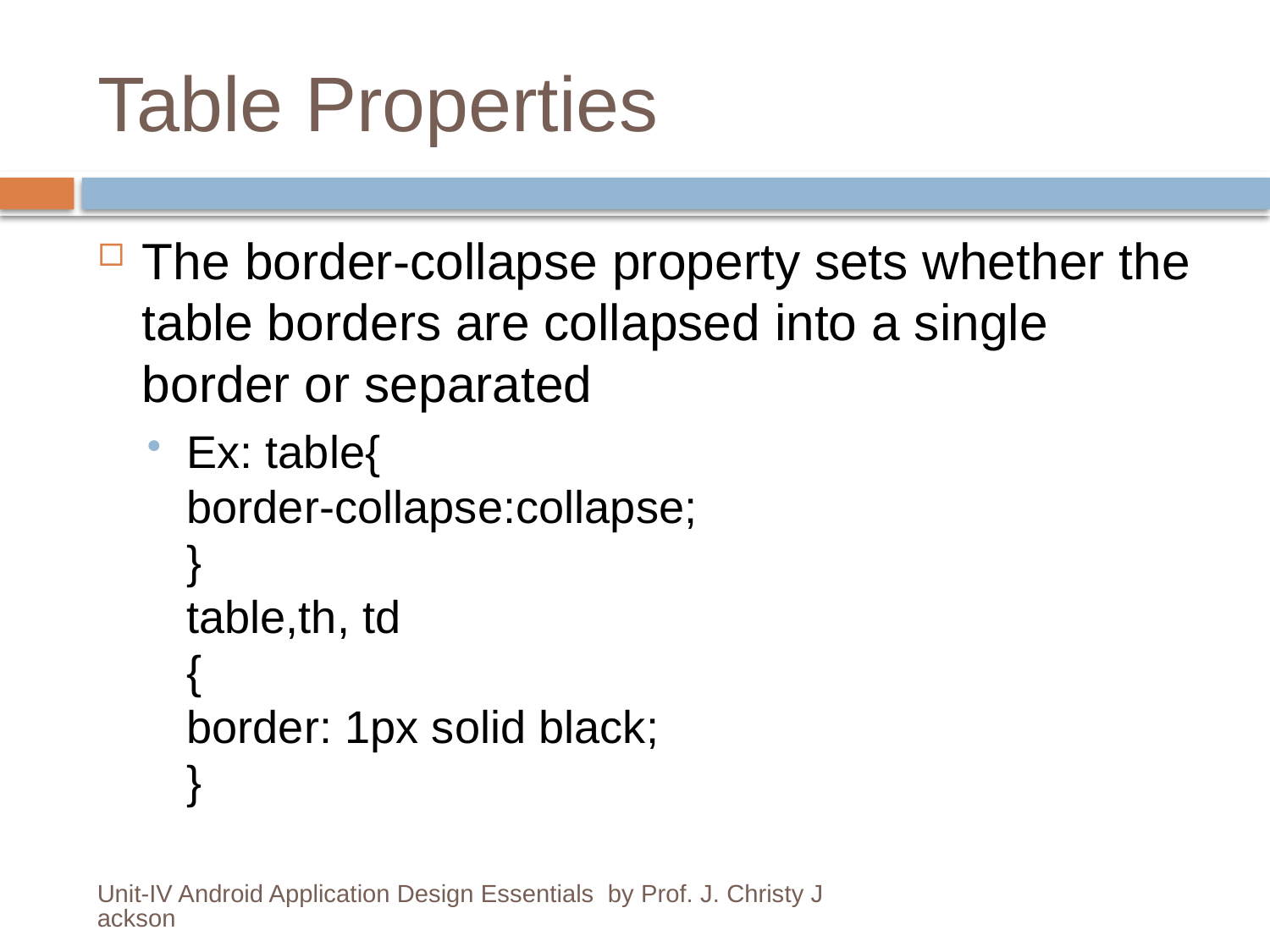

# Table Properties
The border-collapse property sets whether the table borders are collapsed into a single border or separated
Ex: table{
border-collapse:collapse;
}
table,th, td
{
border: 1px solid black;
}
Unit-IV Android Application Design Essentials  by Prof. J. Christy Jackson